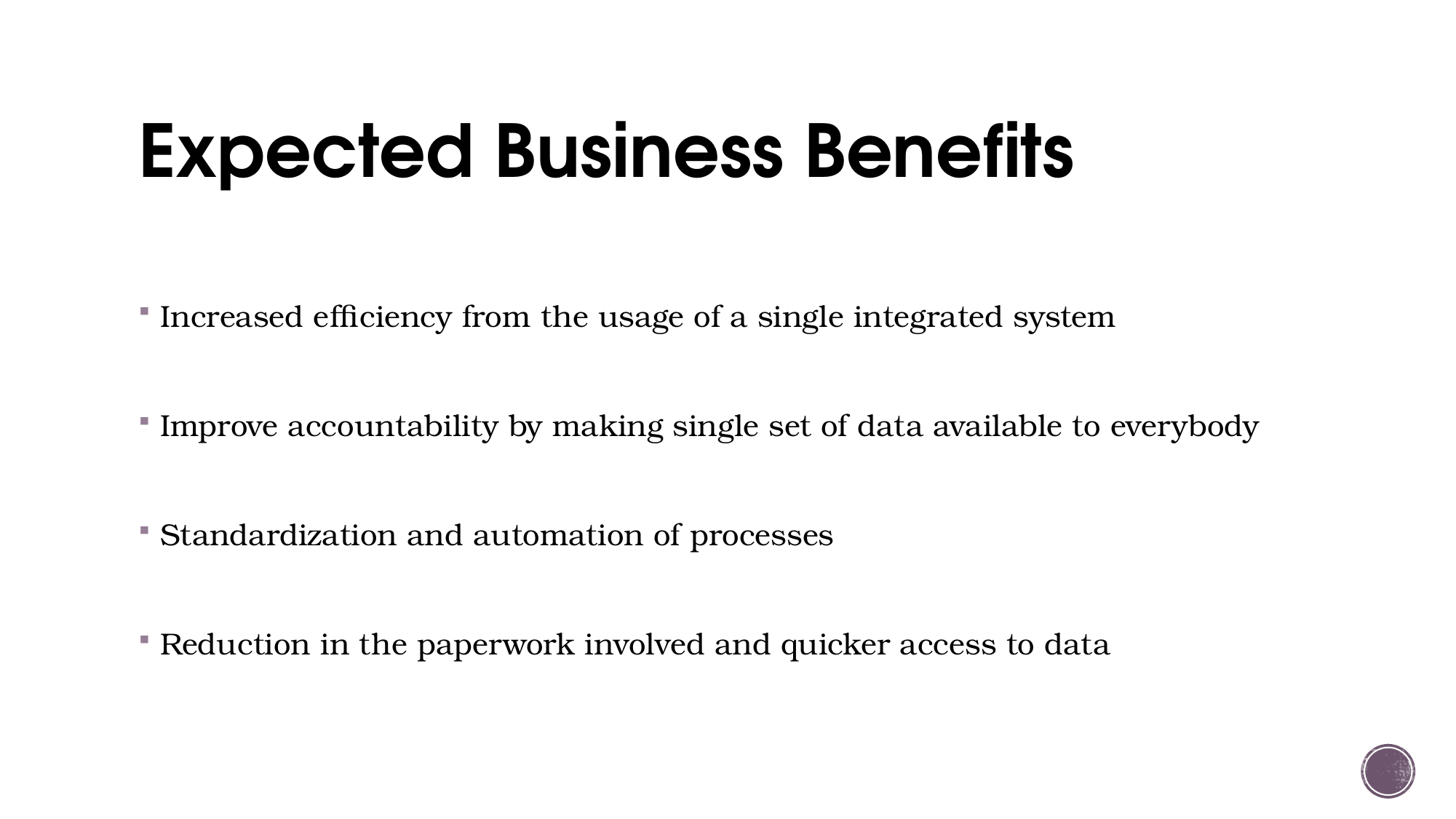

# Expected Business Benefits
Increased efficiency from the usage of a single integrated system
Improve accountability by making single set of data available to everybody
Standardization and automation of processes
Reduction in the paperwork involved and quicker access to data